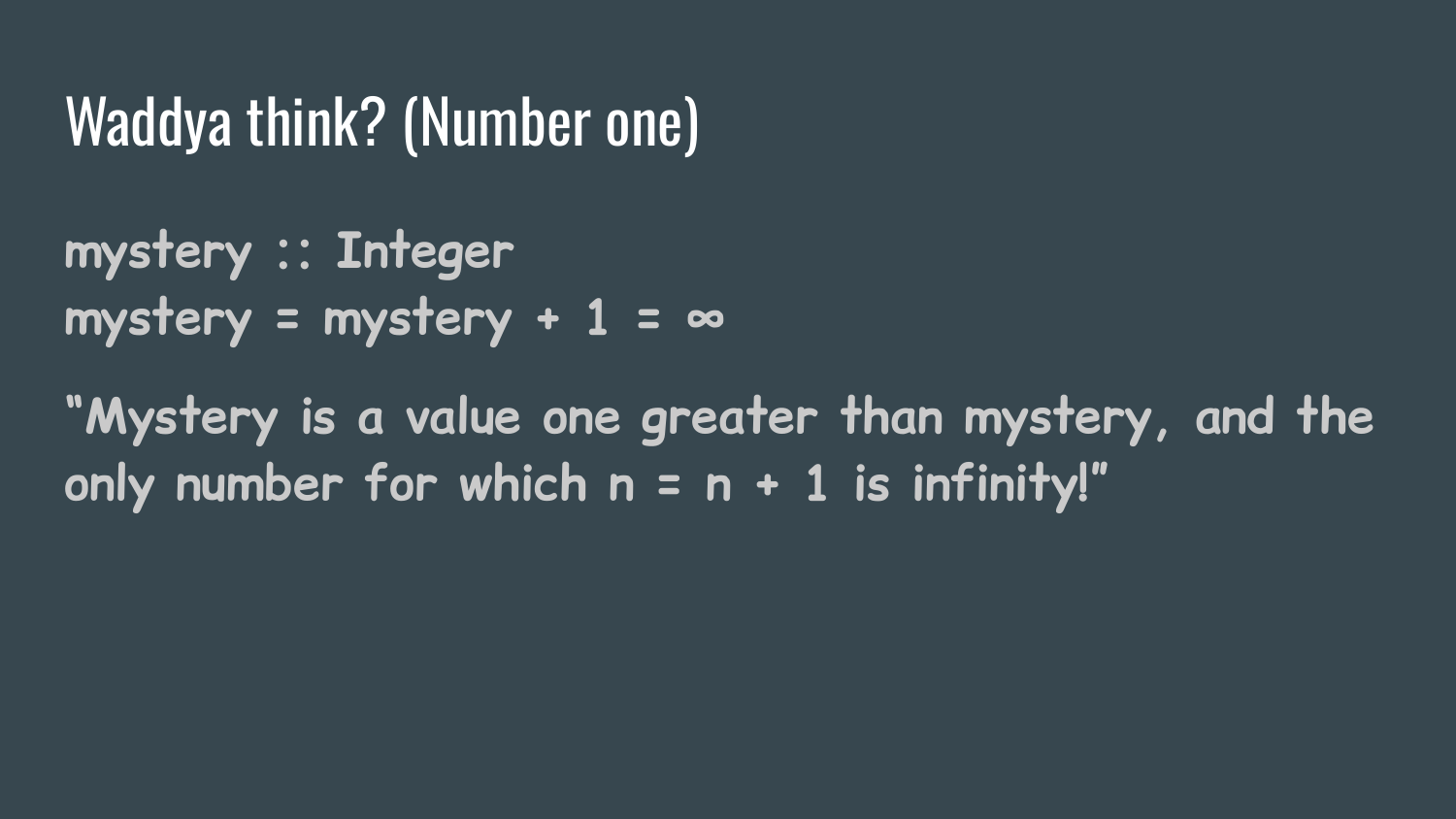

# Waddya think? (Number one)
mystery :: Integer
mystery = mystery + 1 = ∞
“Mystery is a value one greater than mystery, and the only number for which n = n + 1 is infinity!”